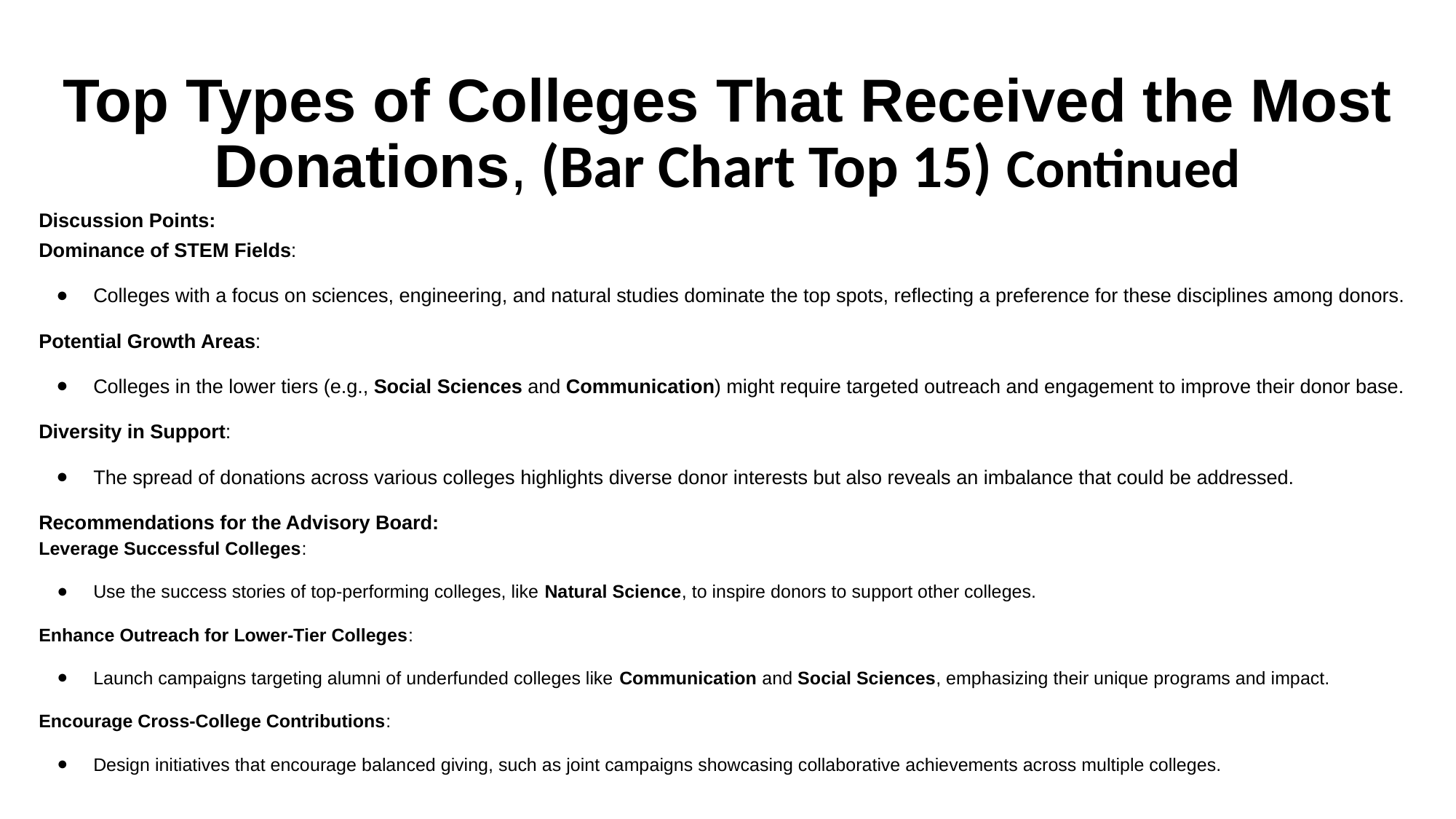

# Top Types of Colleges That Received the Most Donations, (Bar Chart Top 15) Continued
Discussion Points:
Dominance of STEM Fields:
Colleges with a focus on sciences, engineering, and natural studies dominate the top spots, reflecting a preference for these disciplines among donors.
Potential Growth Areas:
Colleges in the lower tiers (e.g., Social Sciences and Communication) might require targeted outreach and engagement to improve their donor base.
Diversity in Support:
The spread of donations across various colleges highlights diverse donor interests but also reveals an imbalance that could be addressed.
Recommendations for the Advisory Board:
Leverage Successful Colleges:
Use the success stories of top-performing colleges, like Natural Science, to inspire donors to support other colleges.
Enhance Outreach for Lower-Tier Colleges:
Launch campaigns targeting alumni of underfunded colleges like Communication and Social Sciences, emphasizing their unique programs and impact.
Encourage Cross-College Contributions:
Design initiatives that encourage balanced giving, such as joint campaigns showcasing collaborative achievements across multiple colleges.